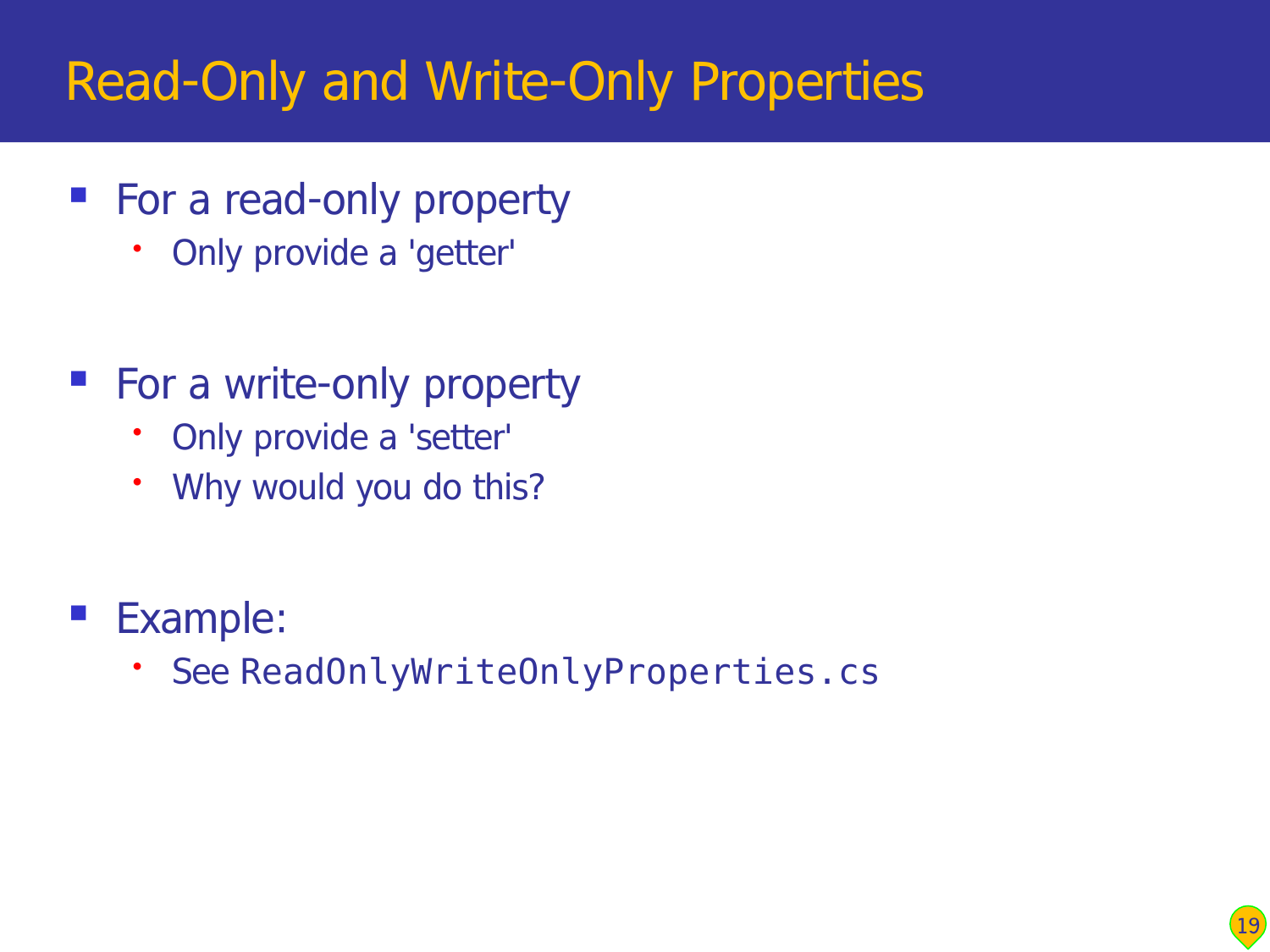

# Read-Only and Write-Only Properties
For a read-only property
Only provide a 'getter'

For a write-only property
Only provide a 'setter'
Why would you do this?

Example:
See ReadOnlyWriteOnlyProperties.cs

19